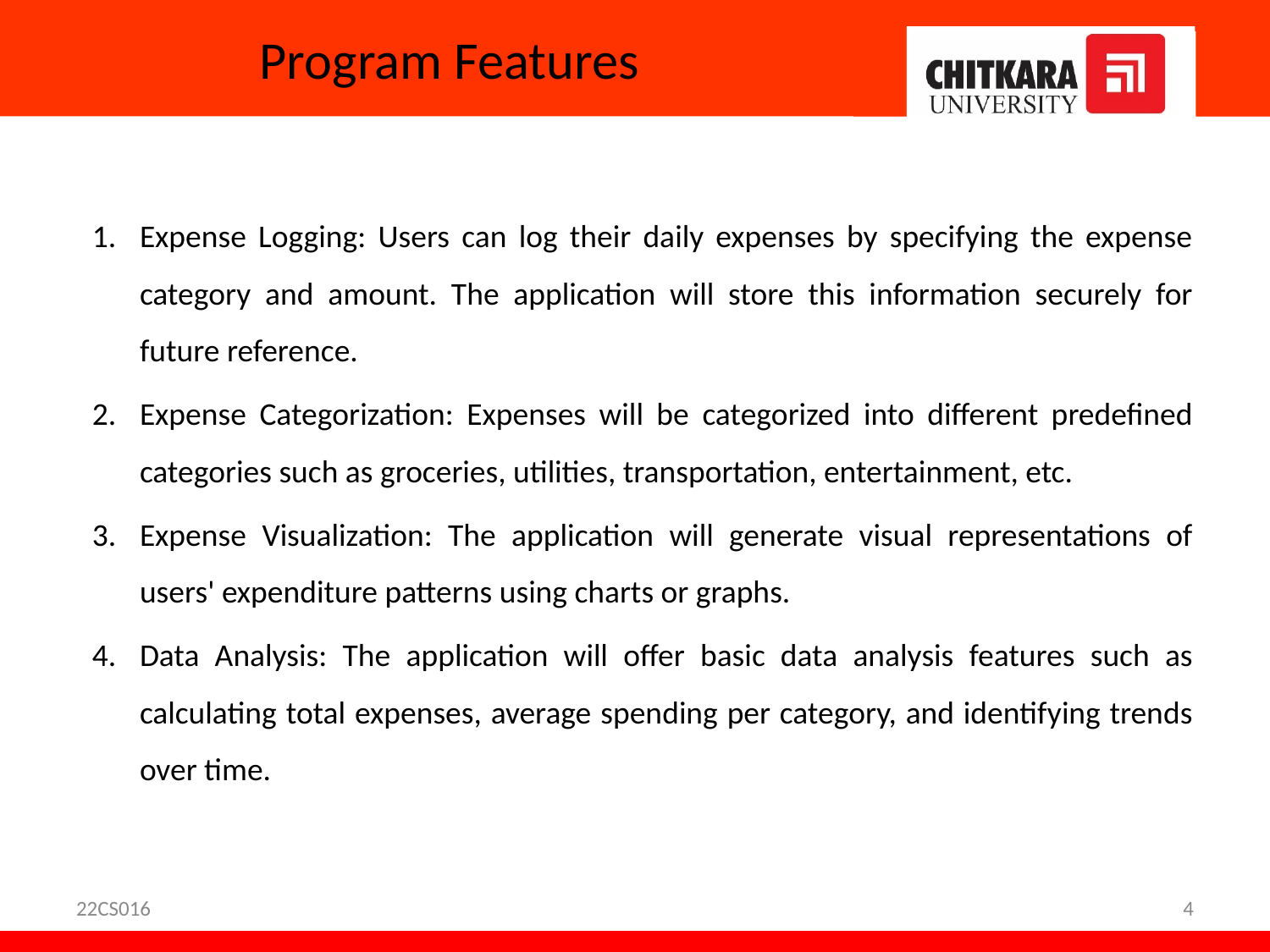

# Program Features
Expense Logging: Users can log their daily expenses by specifying the expense category and amount. The application will store this information securely for future reference.
Expense Categorization: Expenses will be categorized into different predefined categories such as groceries, utilities, transportation, entertainment, etc.
Expense Visualization: The application will generate visual representations of users' expenditure patterns using charts or graphs.
Data Analysis: The application will offer basic data analysis features such as calculating total expenses, average spending per category, and identifying trends over time.

22CS016
4